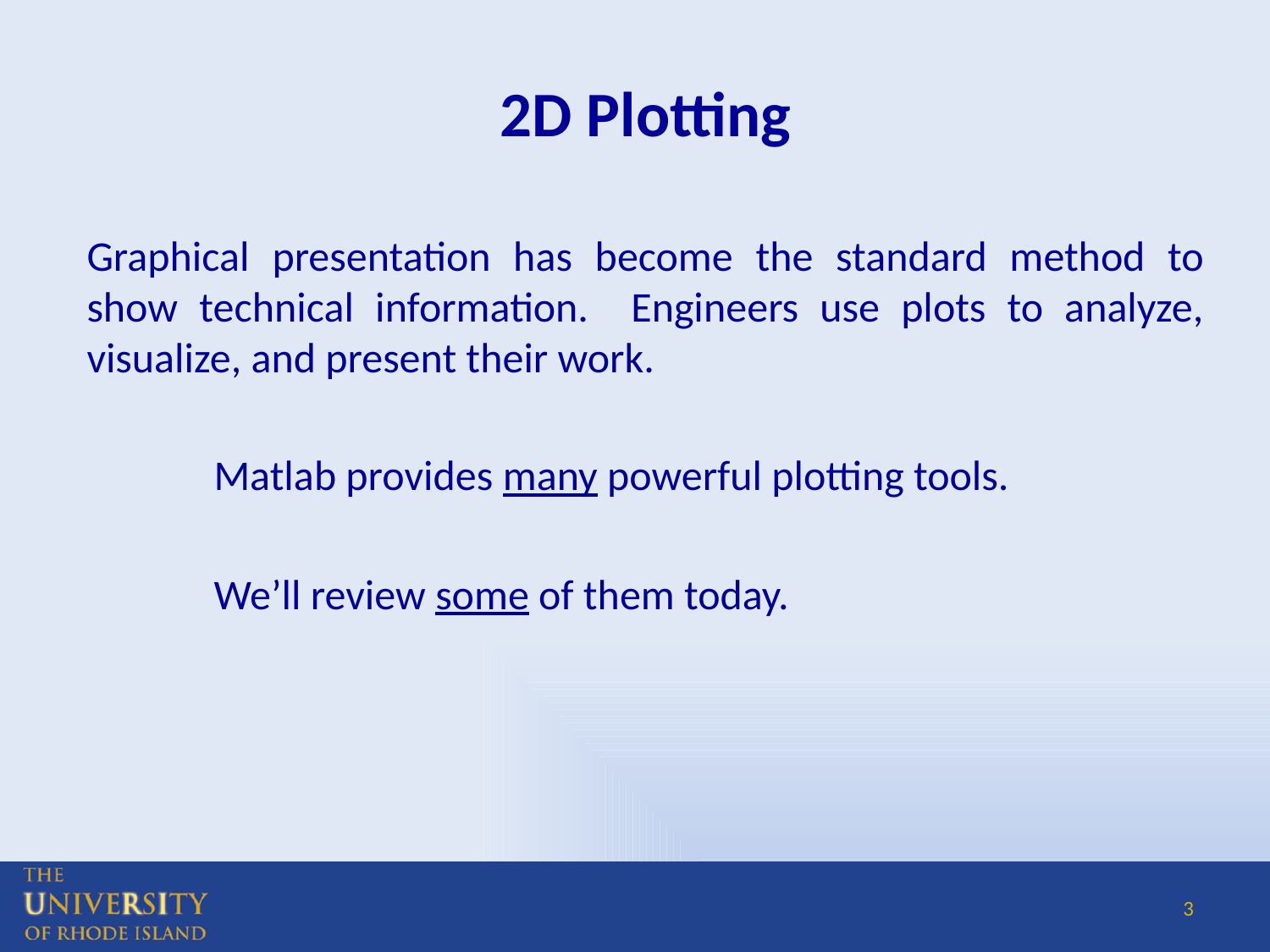

# 2D Plotting
Graphical presentation has become the standard method to show technical information.  Engineers use plots to analyze, visualize, and present their work.

	Matlab provides many powerful plotting tools.

	We’ll review some of them today.